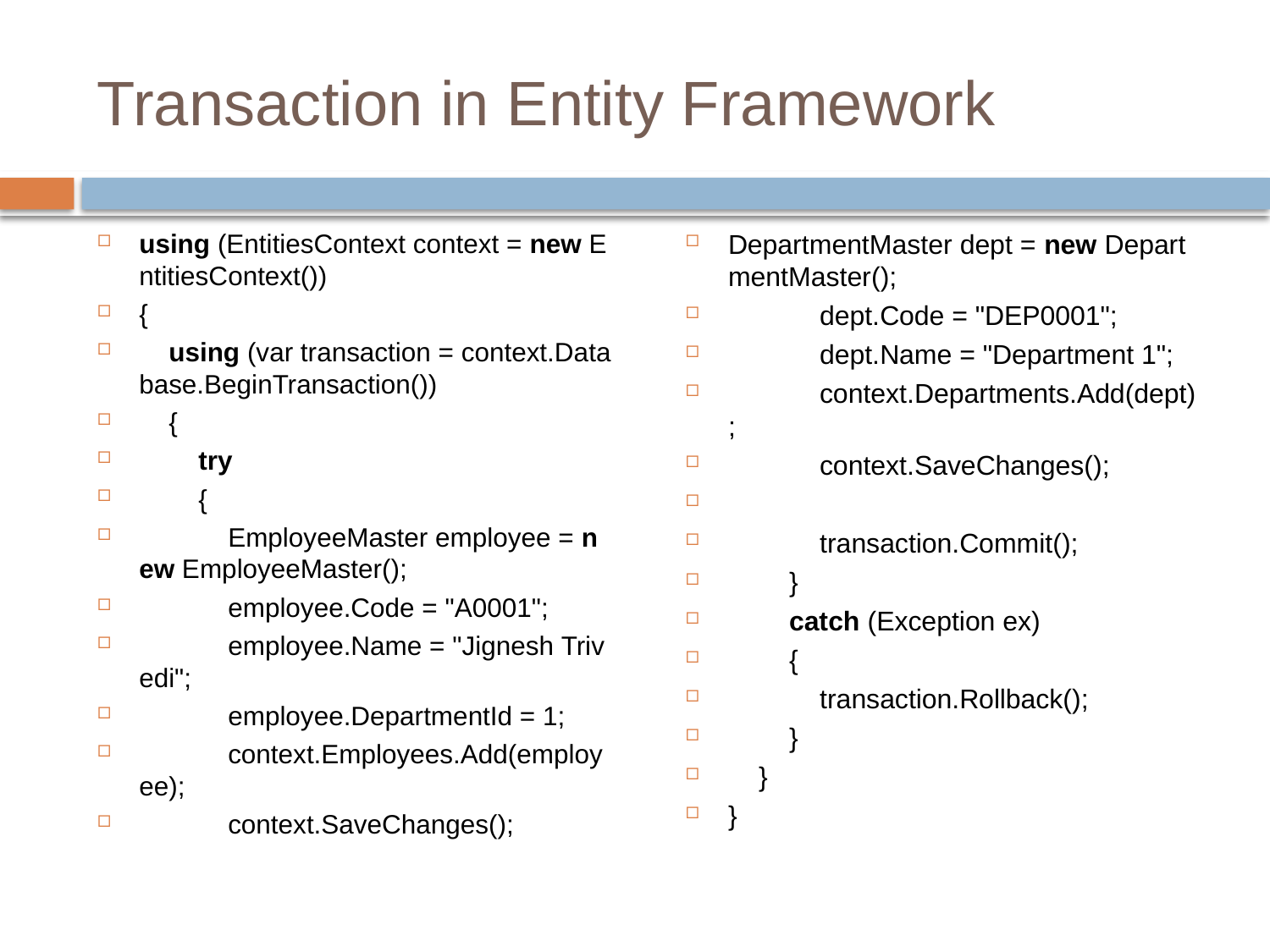

# Transaction in Entity Framework
using (EntitiesContext context = new EntitiesContext())
{
    using (var transaction = context.Database.BeginTransaction())
    {
        try
        {
            EmployeeMaster employee = new EmployeeMaster();
            employee.Code = "A0001";
            employee.Name = "Jignesh Trivedi";
            employee.DepartmentId = 1;
            context.Employees.Add(employee);
            context.SaveChanges();

DepartmentMaster dept = new DepartmentMaster();
            dept.Code = "DEP0001";
            dept.Name = "Department 1";
            context.Departments.Add(dept);
            context.SaveChanges();

            transaction.Commit();
        }
        catch (Exception ex)
        {
            transaction.Rollback();
        }
    }
}